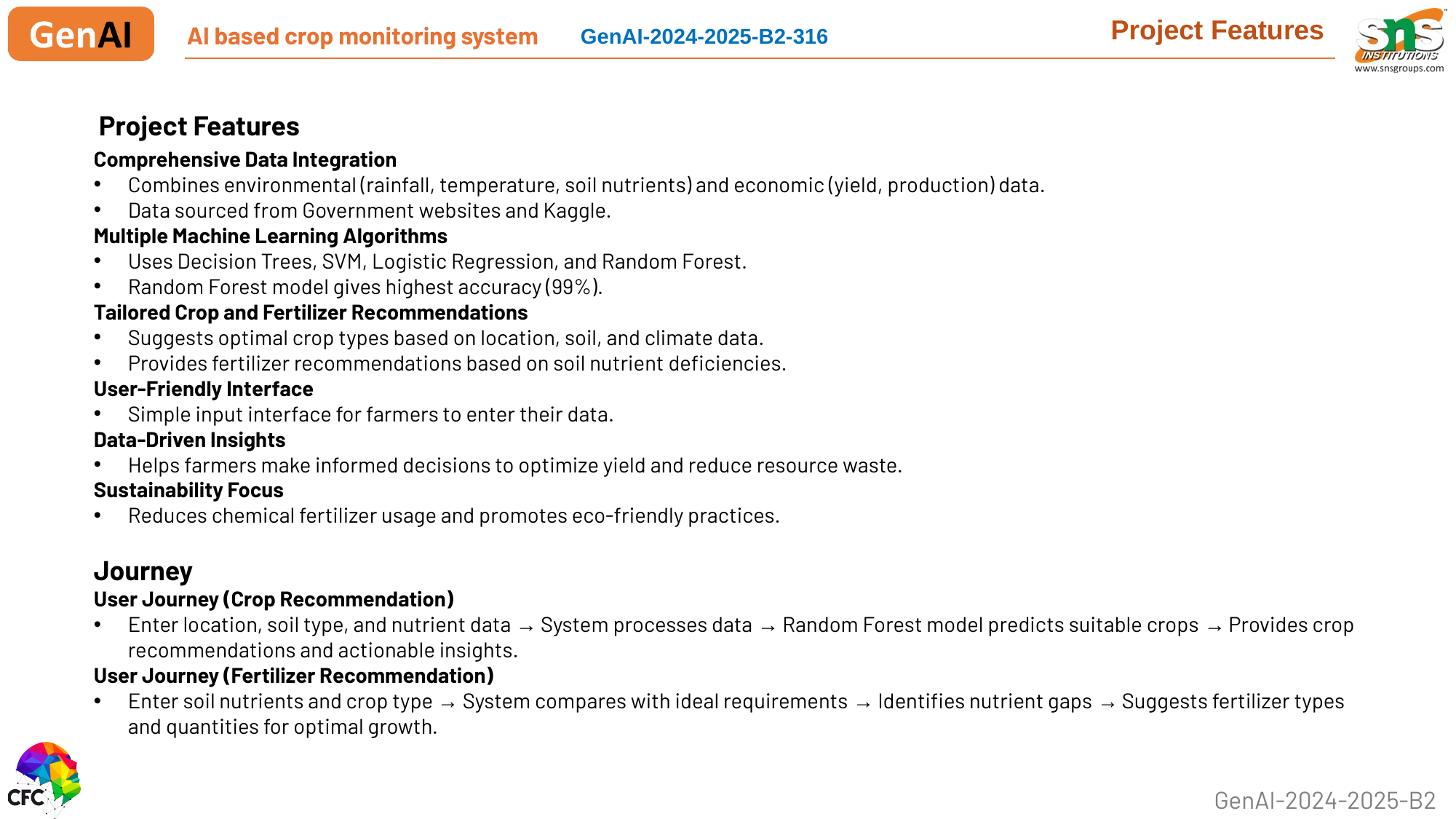

Project Features

GenAI-2024-2025-B2-316
AI based crop monitoring system
Project Features
Comprehensive Data Integration
Combines environmental (rainfall, temperature, soil nutrients) and economic (yield, production) data.
Data sourced from Government websites and Kaggle.
Multiple Machine Learning Algorithms
Uses Decision Trees, SVM, Logistic Regression, and Random Forest.
Random Forest model gives highest accuracy (99%).
Tailored Crop and Fertilizer Recommendations
Suggests optimal crop types based on location, soil, and climate data.
Provides fertilizer recommendations based on soil nutrient deficiencies.
User-Friendly Interface
Simple input interface for farmers to enter their data.
Data-Driven Insights
Helps farmers make informed decisions to optimize yield and reduce resource waste.
Sustainability Focus
Reduces chemical fertilizer usage and promotes eco-friendly practices.

Journey
User Journey (Crop Recommendation)
Enter location, soil type, and nutrient data → System processes data → Random Forest model predicts suitable crops → Provides crop recommendations and actionable insights.
User Journey (Fertilizer Recommendation)
Enter soil nutrients and crop type → System compares with ideal requirements → Identifies nutrient gaps → Suggests fertilizer types and quantities for optimal growth.